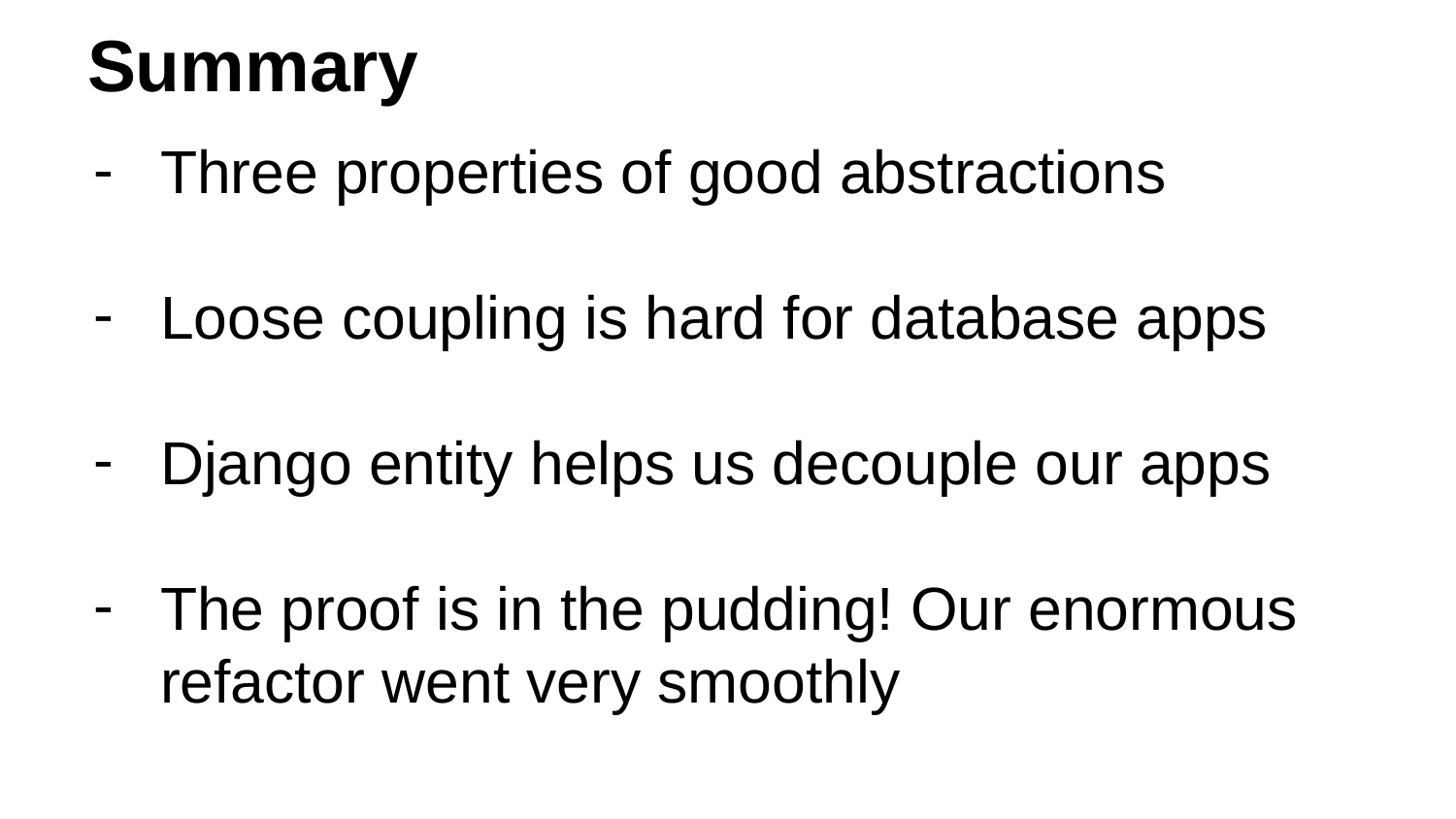

# Summary
Three properties of good abstractions
Loose coupling is hard for database apps
Django entity helps us decouple our apps
The proof is in the pudding! Our enormous refactor went very smoothly